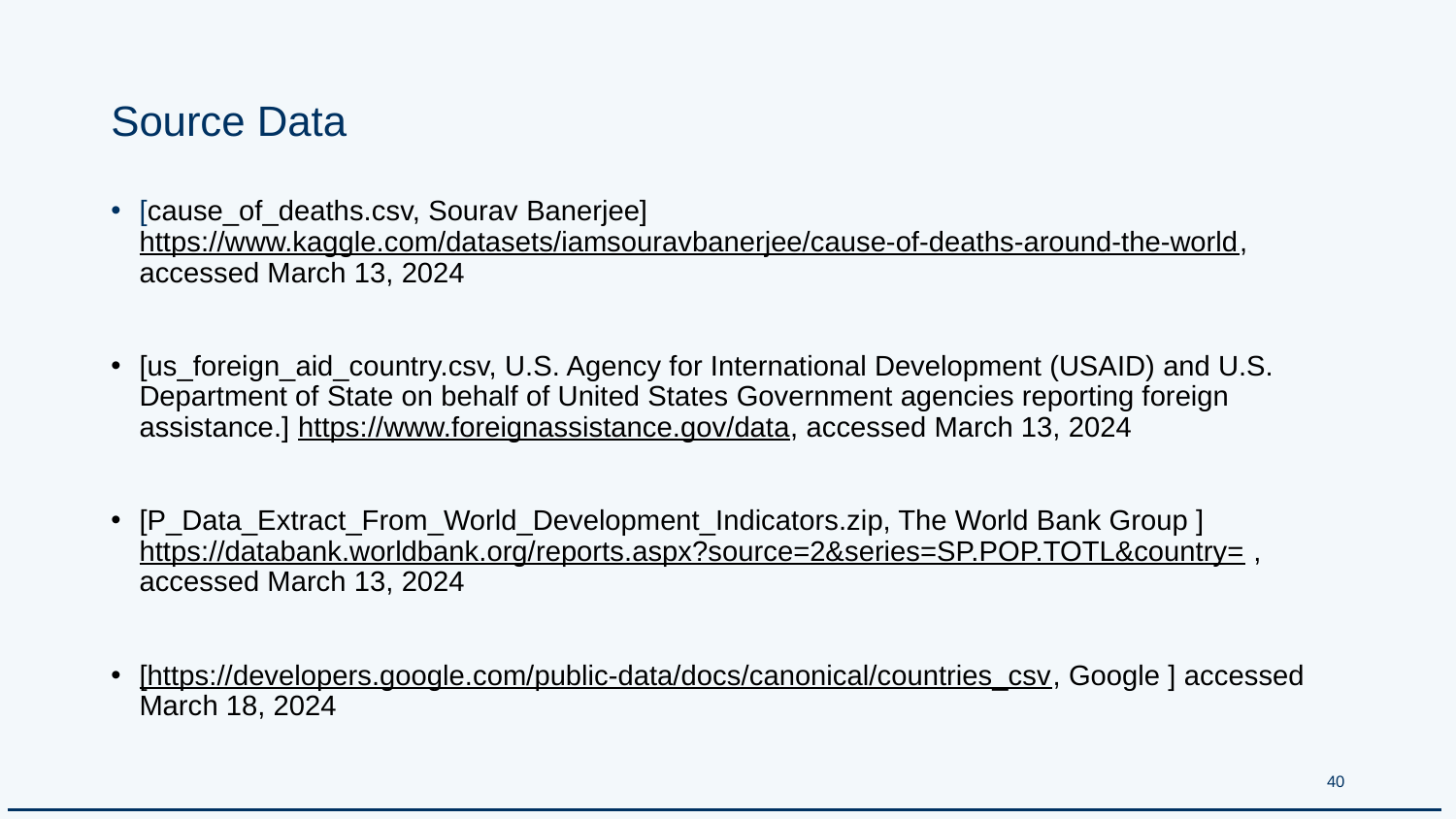

# Source Data
[cause_of_deaths.csv, Sourav Banerjee] https://www.kaggle.com/datasets/iamsouravbanerjee/cause-of-deaths-around-the-world, accessed March 13, 2024

[us_foreign_aid_country.csv, U.S. Agency for International Development (USAID) and U.S. Department of State on behalf of United States Government agencies reporting foreign assistance.] https://www.foreignassistance.gov/data, accessed March 13, 2024

[P_Data_Extract_From_World_Development_Indicators.zip, The World Bank Group ] https://databank.worldbank.org/reports.aspx?source=2&series=SP.POP.TOTL&country= , accessed March 13, 2024

[https://developers.google.com/public-data/docs/canonical/countries_csv, Google ] accessed March 18, 2024

40